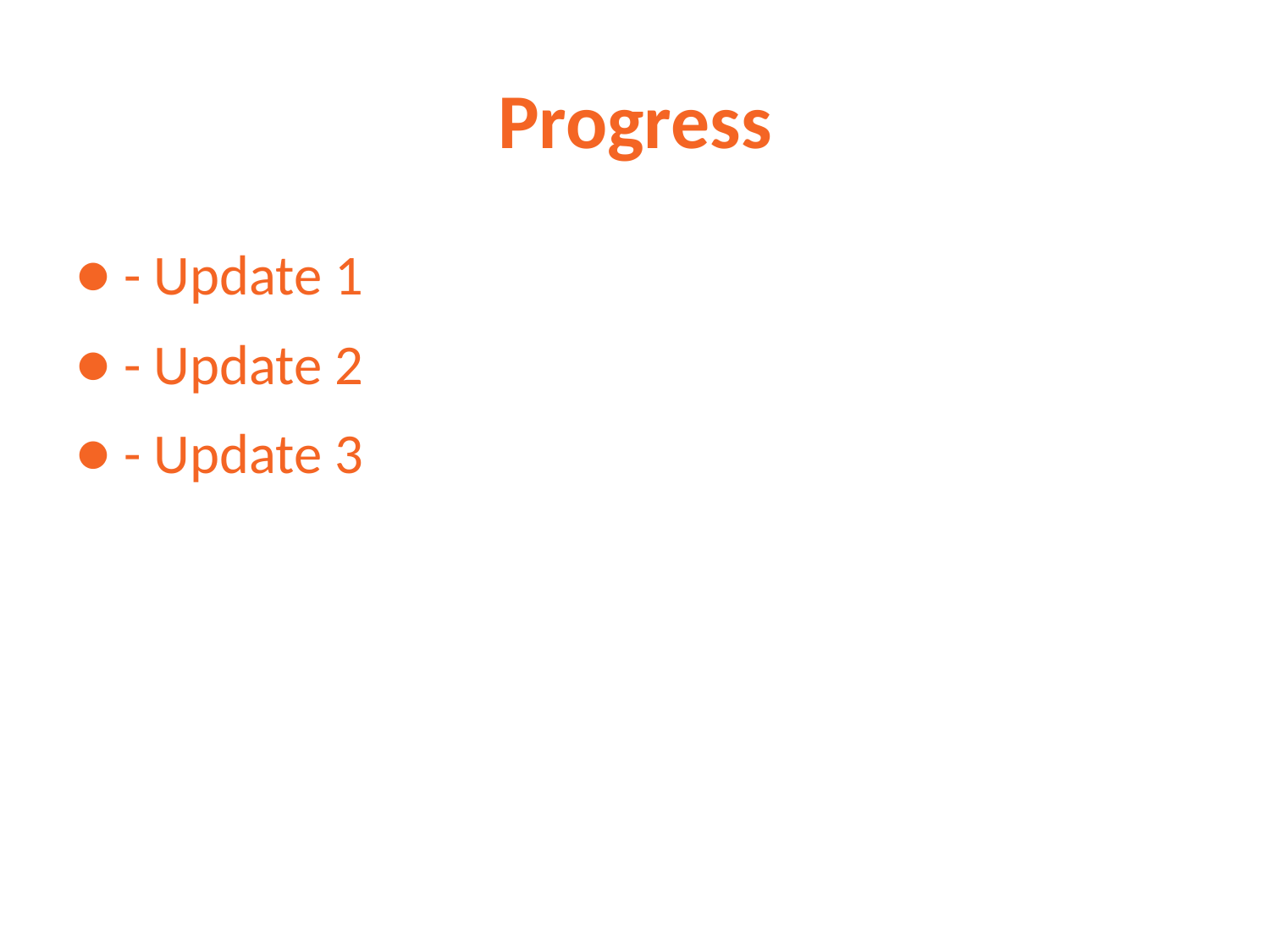

# Progress
- Update 1
- Update 2
- Update 3